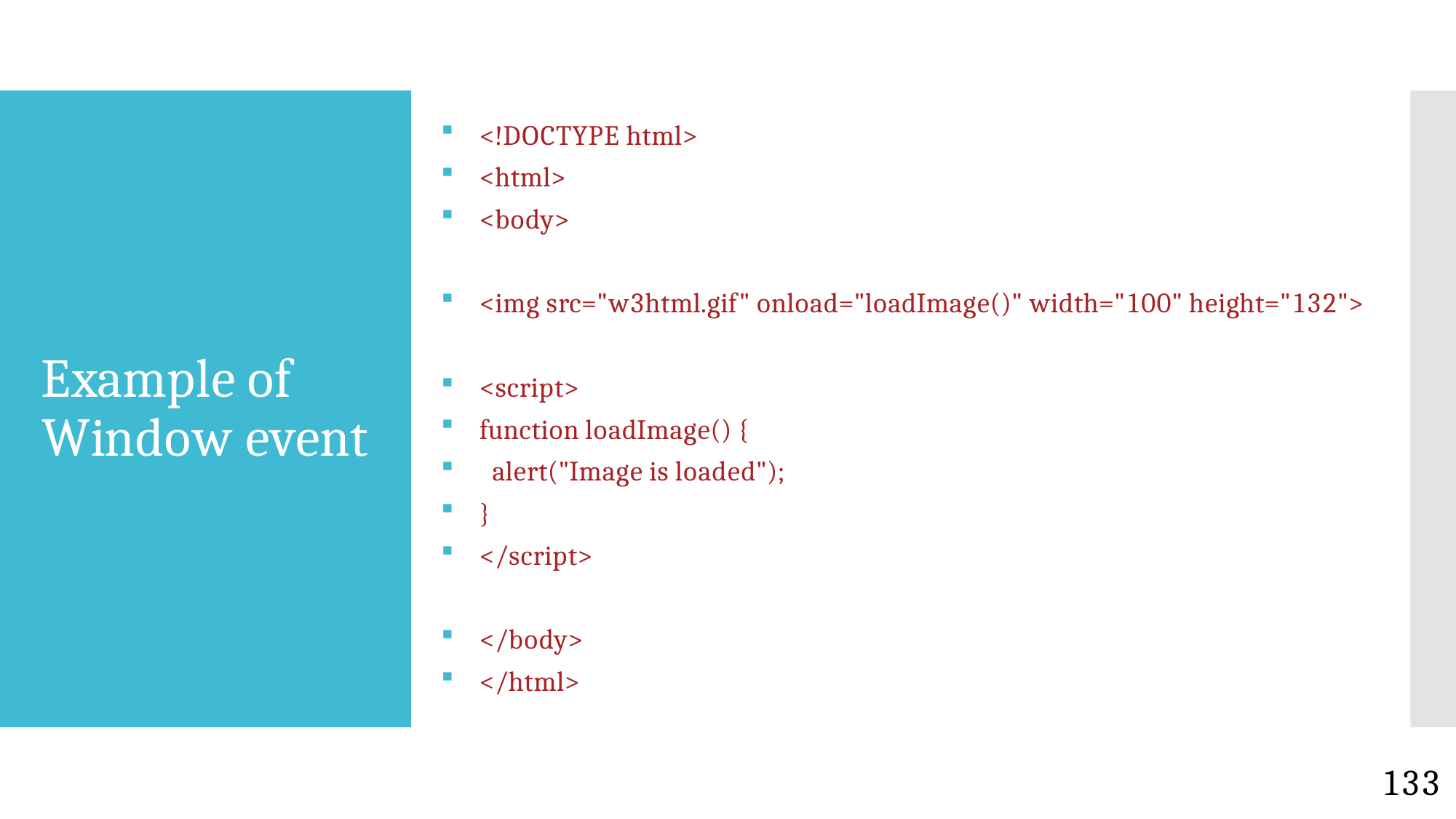

<!DOCTYPE html>
<html>
<body>

<img src="w3html.gif" onload="loadImage()" width="100" height="132">

<script>
function loadImage() {
  alert("Image is loaded");
}
</script>

</body>
</html>
# Example of Window event
133